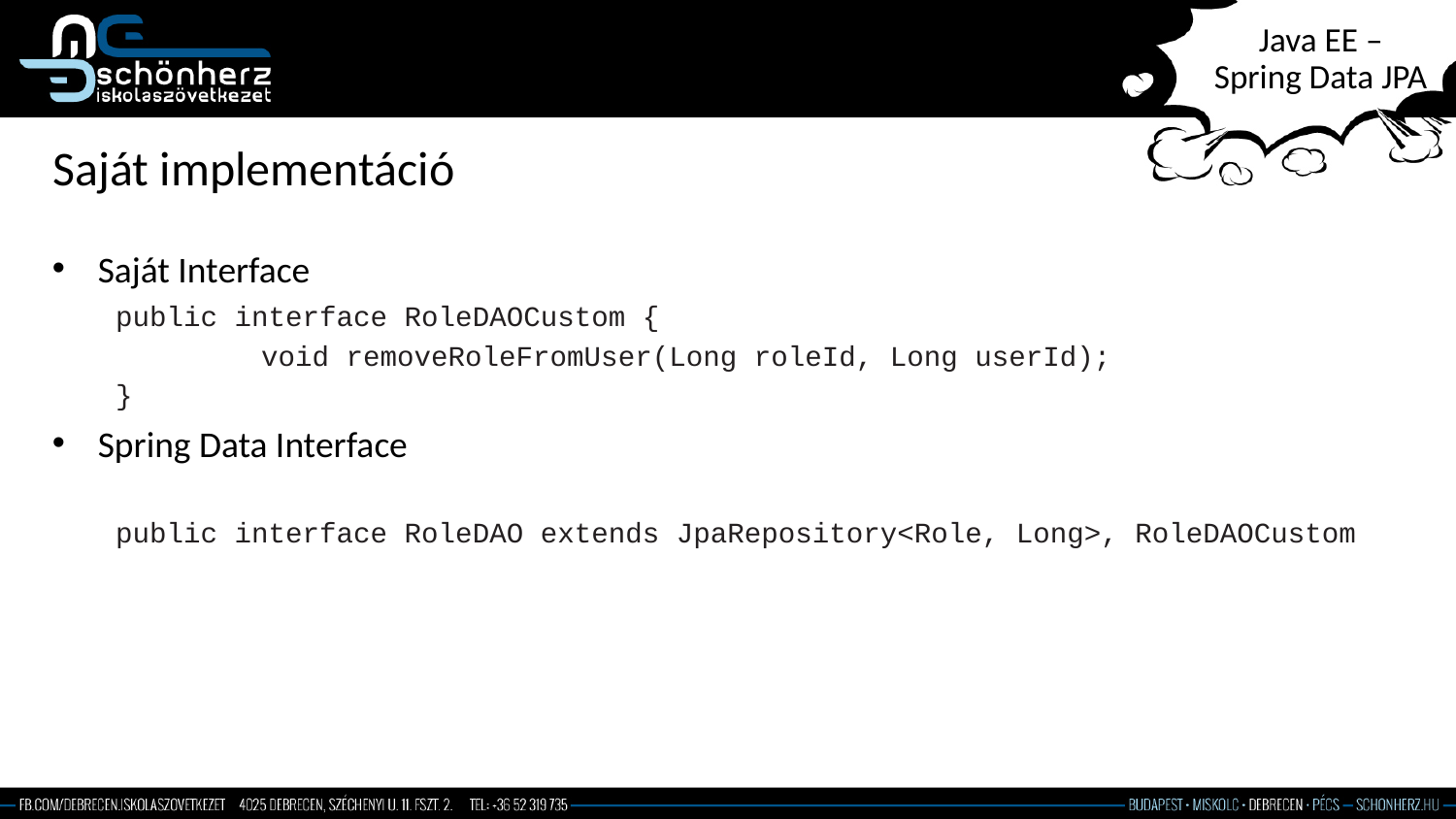

# Java EE – Spring Data JPA
Saját implementáció
Saját Interface

Spring Data Interface
public interface RoleDAOCustom {
	void removeRoleFromUser(Long roleId, Long userId);
}
public interface RoleDAO extends JpaRepository<Role, Long>, RoleDAOCustom